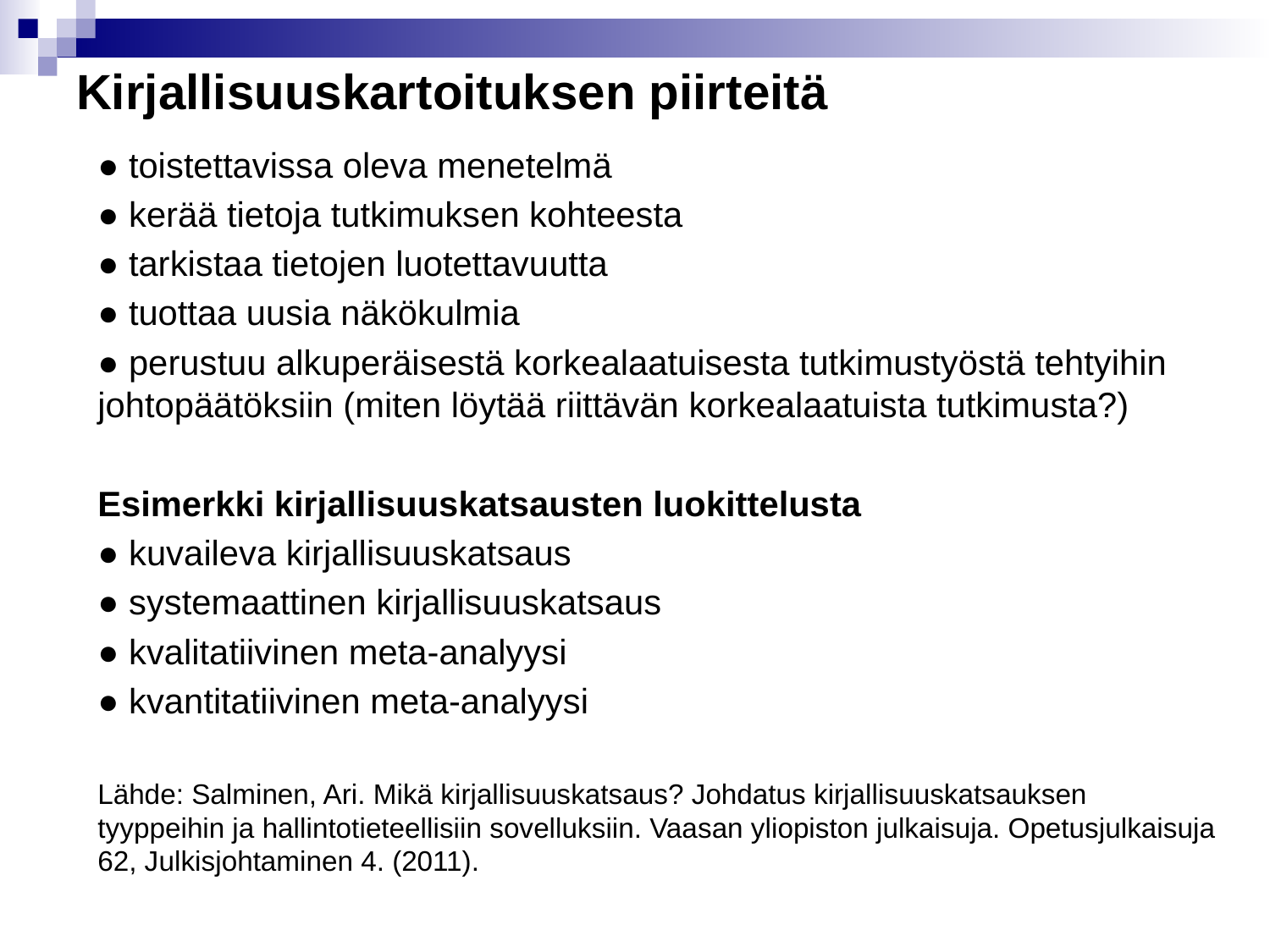

# Kirjallisuuskartoituksen piirteitä
● toistettavissa oleva menetelmä
● kerää tietoja tutkimuksen kohteesta
● tarkistaa tietojen luotettavuutta
● tuottaa uusia näkökulmia
● perustuu alkuperäisestä korkealaatuisesta tutkimustyöstä tehtyihin johtopäätöksiin (miten löytää riittävän korkealaatuista tutkimusta?)

Esimerkki kirjallisuuskatsausten luokittelusta
● kuvaileva kirjallisuuskatsaus
● systemaattinen kirjallisuuskatsaus
● kvalitatiivinen meta-analyysi
● kvantitatiivinen meta-analyysi

Lähde: Salminen, Ari. Mikä kirjallisuuskatsaus? Johdatus kirjallisuuskatsauksen tyyppeihin ja hallintotieteellisiin sovelluksiin. Vaasan yliopiston julkaisuja. Opetusjulkaisuja 62, Julkisjohtaminen 4. (2011).